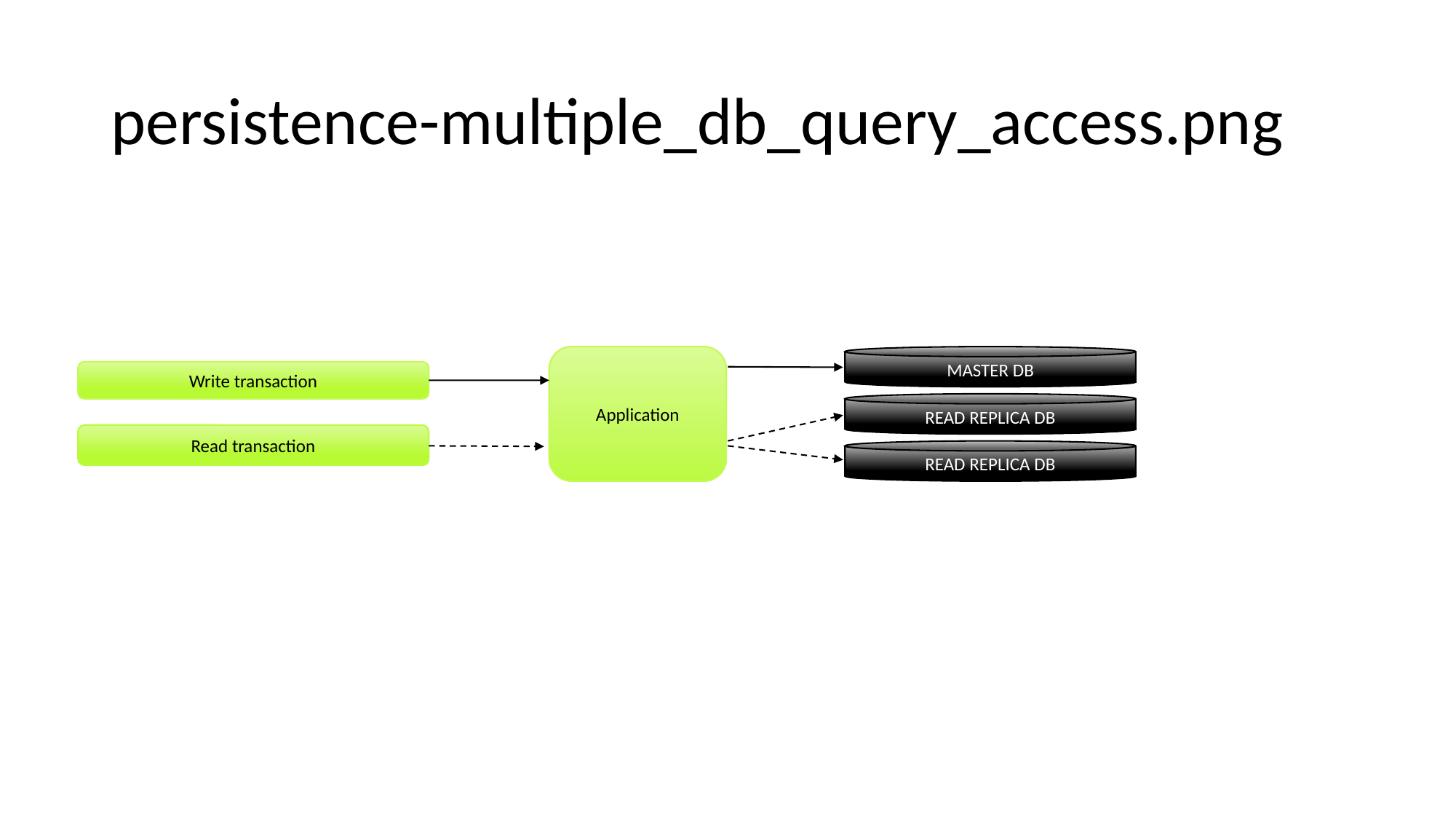

# persistence-multiple_db_query_access.png

Application
MASTER DB
Write transaction
READ REPLICA DB
Read transaction
READ REPLICA DB